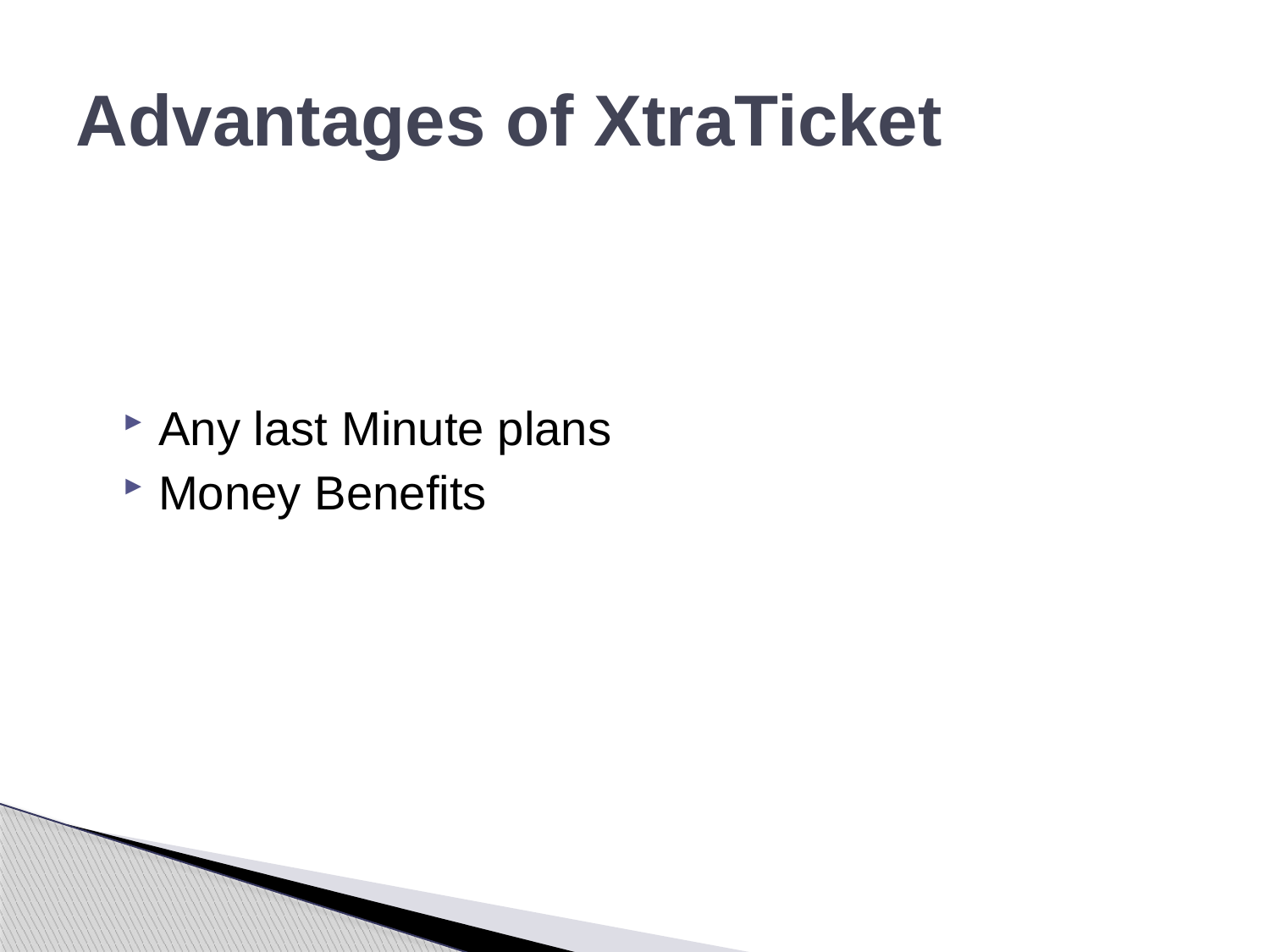

# Advantages of XtraTicket
Any last Minute plans
Money Benefits